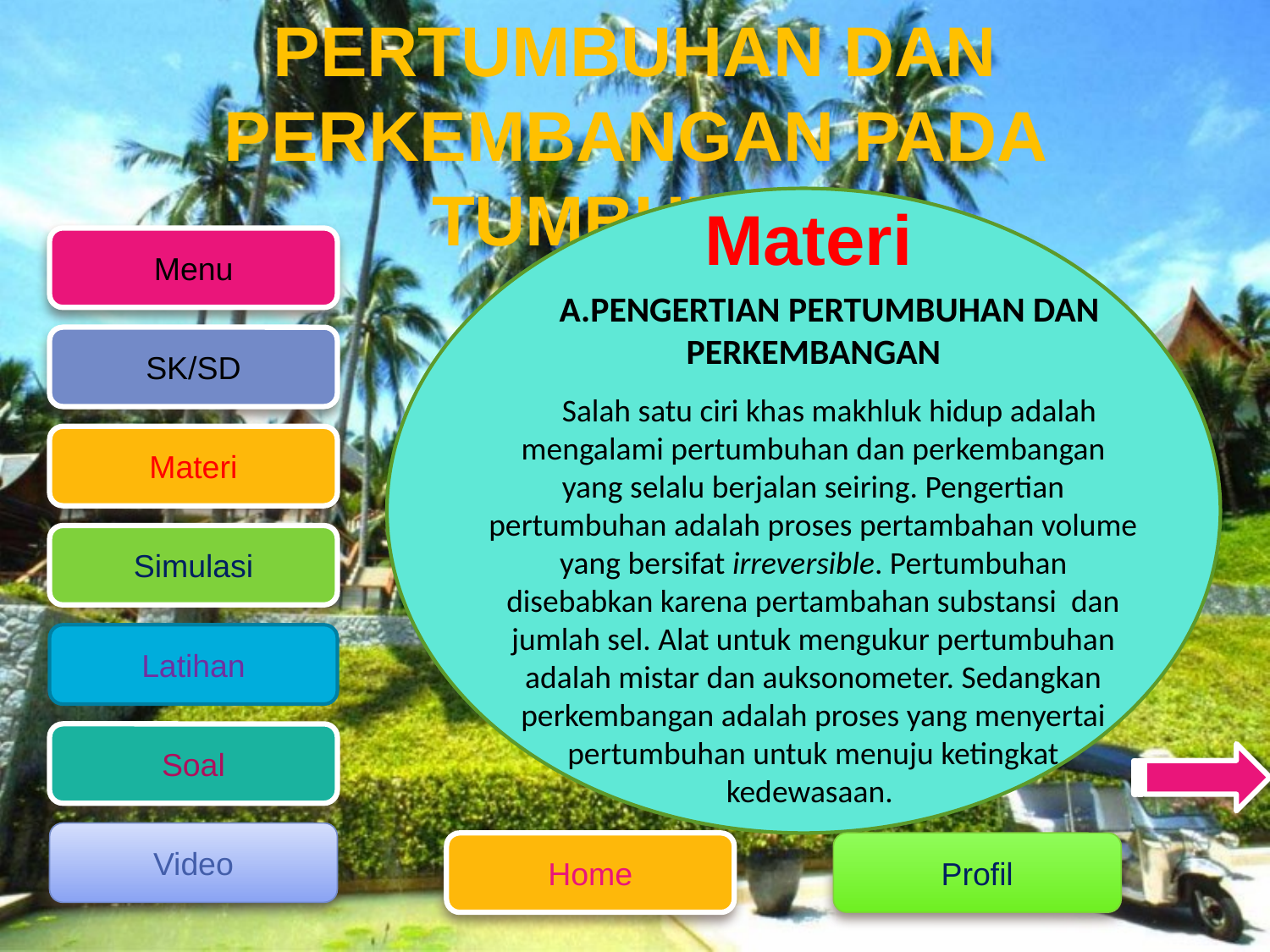

Materi

A.PENGERTIAN PERTUMBUHAN DAN PERKEMBANGAN

Salah satu ciri khas makhluk hidup adalah mengalami pertumbuhan dan perkembangan yang selalu berjalan seiring. Pengertian pertumbuhan adalah proses pertambahan volume yang bersifat irreversible. Pertumbuhan disebabkan karena pertambahan substansi  dan jumlah sel. Alat untuk mengukur pertumbuhan adalah mistar dan auksonometer. Sedangkan perkembangan adalah proses yang menyertai pertumbuhan untuk menuju ketingkat kedewasaan.